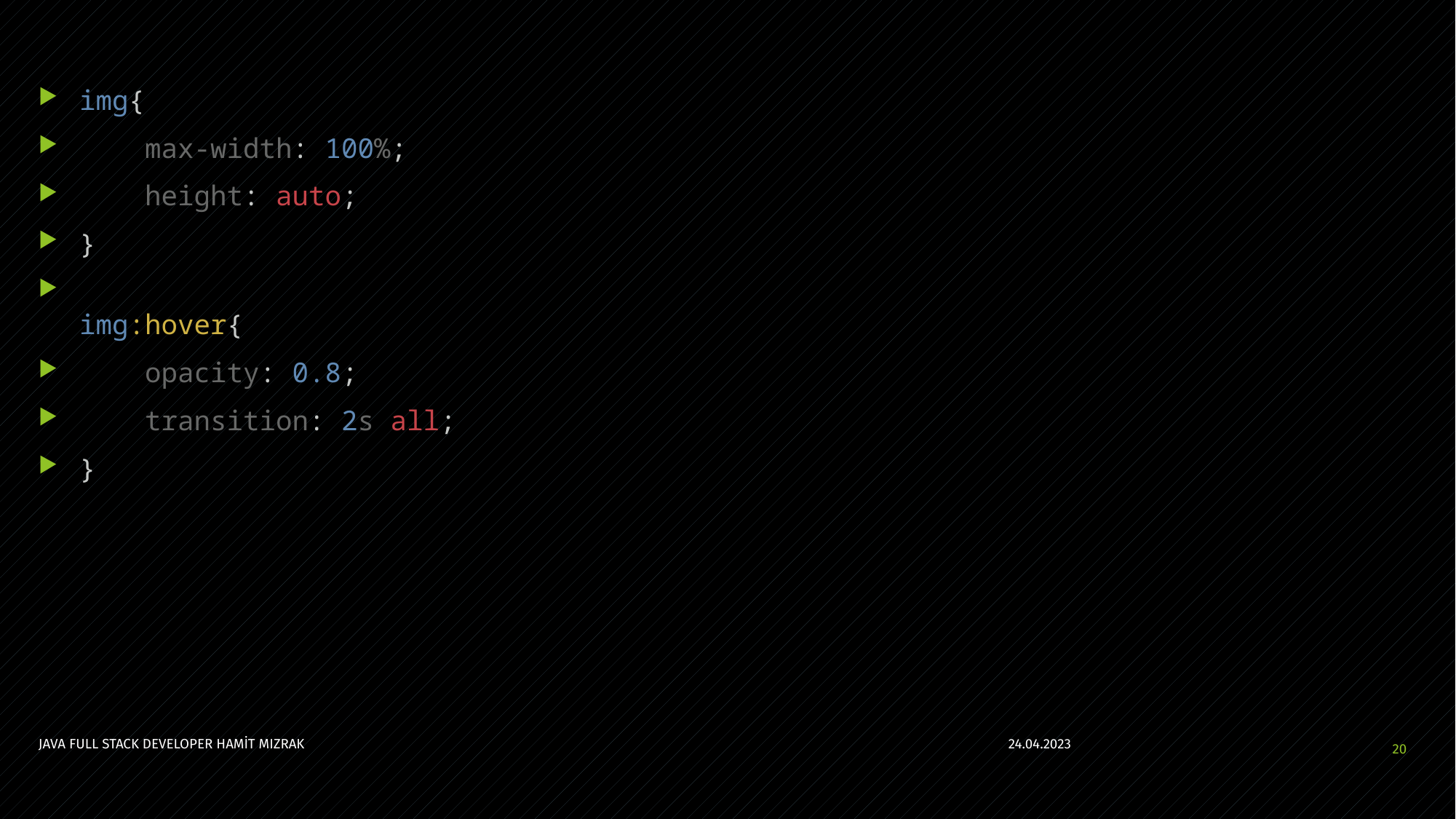

#
img{
    max-width: 100%;
    height: auto;
}
img:hover{
    opacity: 0.8;
    transition: 2s all;
}

JAVA FULL STACK DEVELOPER HAMİT MIZRAK
24.04.2023
20